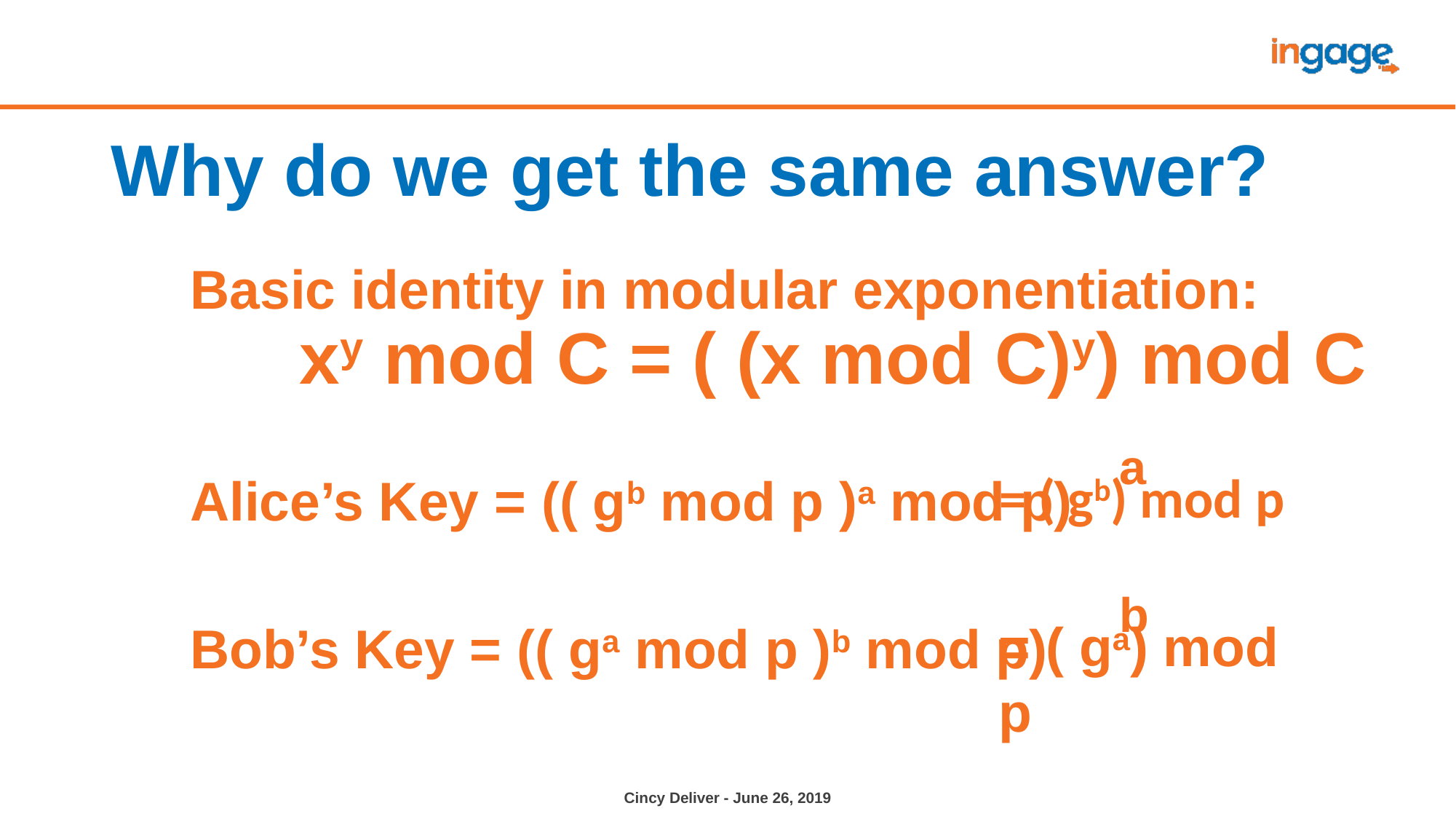

# Why do we get the same answer?
Basic identity in modular exponentiation:
	xy mod C = ( (x mod C)y) mod C
Alice’s Key = (( gb mod p )a mod p)

Bob’s Key = (( ga mod p )b mod p)

a
 = ( gb) mod p
b
= ( ga) mod p
Cincy Deliver - June 26, 2019